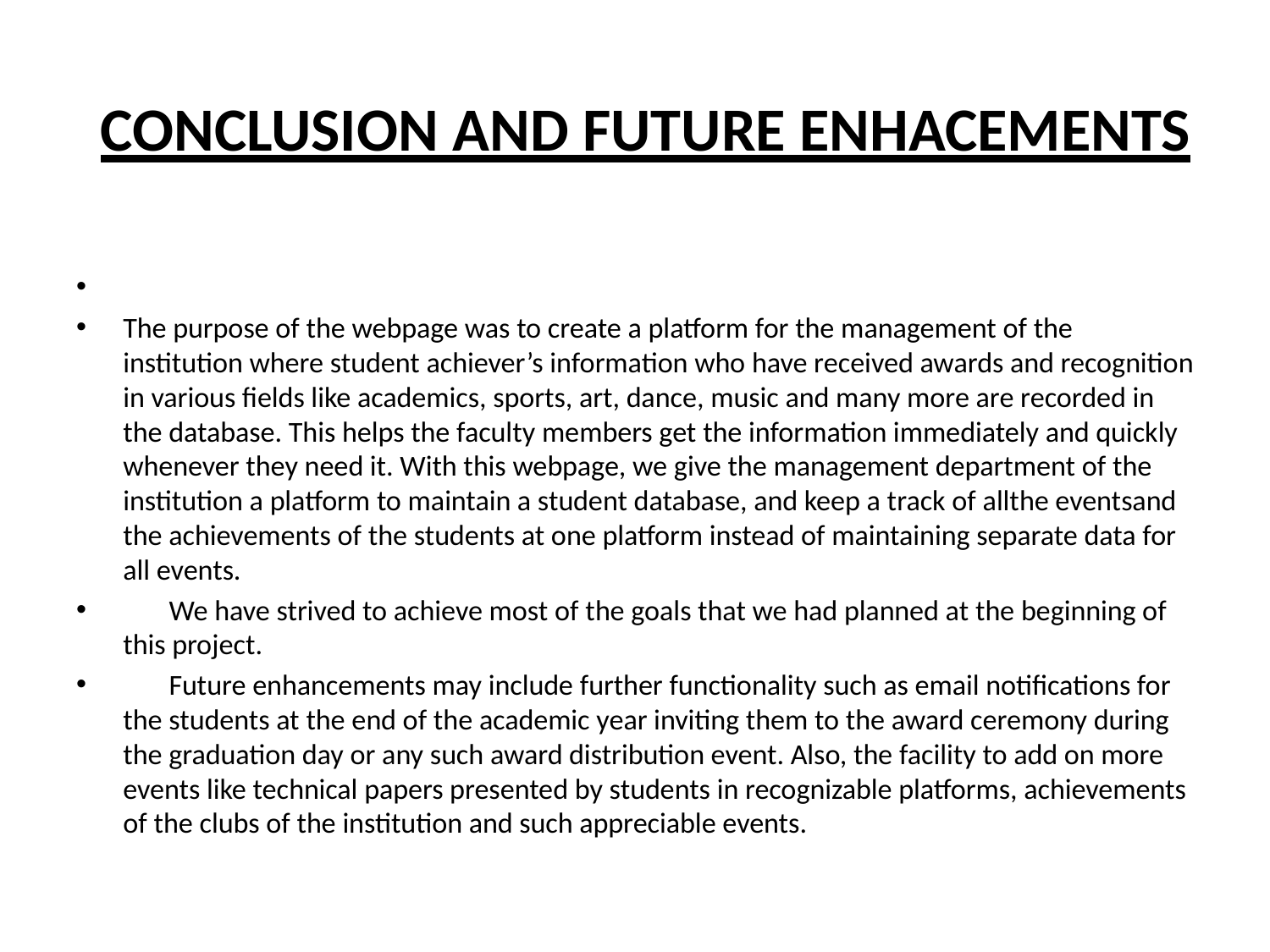

# CONCLUSION AND FUTURE ENHACEMENTS

The purpose of the webpage was to create a platform for the management of the institution where student achiever’s information who have received awards and recognition in various fields like academics, sports, art, dance, music and many more are recorded in the database. This helps the faculty members get the information immediately and quickly whenever they need it. With this webpage, we give the management department of the institution a platform to maintain a student database, and keep a track of allthe eventsand the achievements of the students at one platform instead of maintaining separate data for all events.
       We have strived to achieve most of the goals that we had planned at the beginning of this project.
       Future enhancements may include further functionality such as email notifications for the students at the end of the academic year inviting them to the award ceremony during the graduation day or any such award distribution event. Also, the facility to add on more events like technical papers presented by students in recognizable platforms, achievements of the clubs of the institution and such appreciable events.